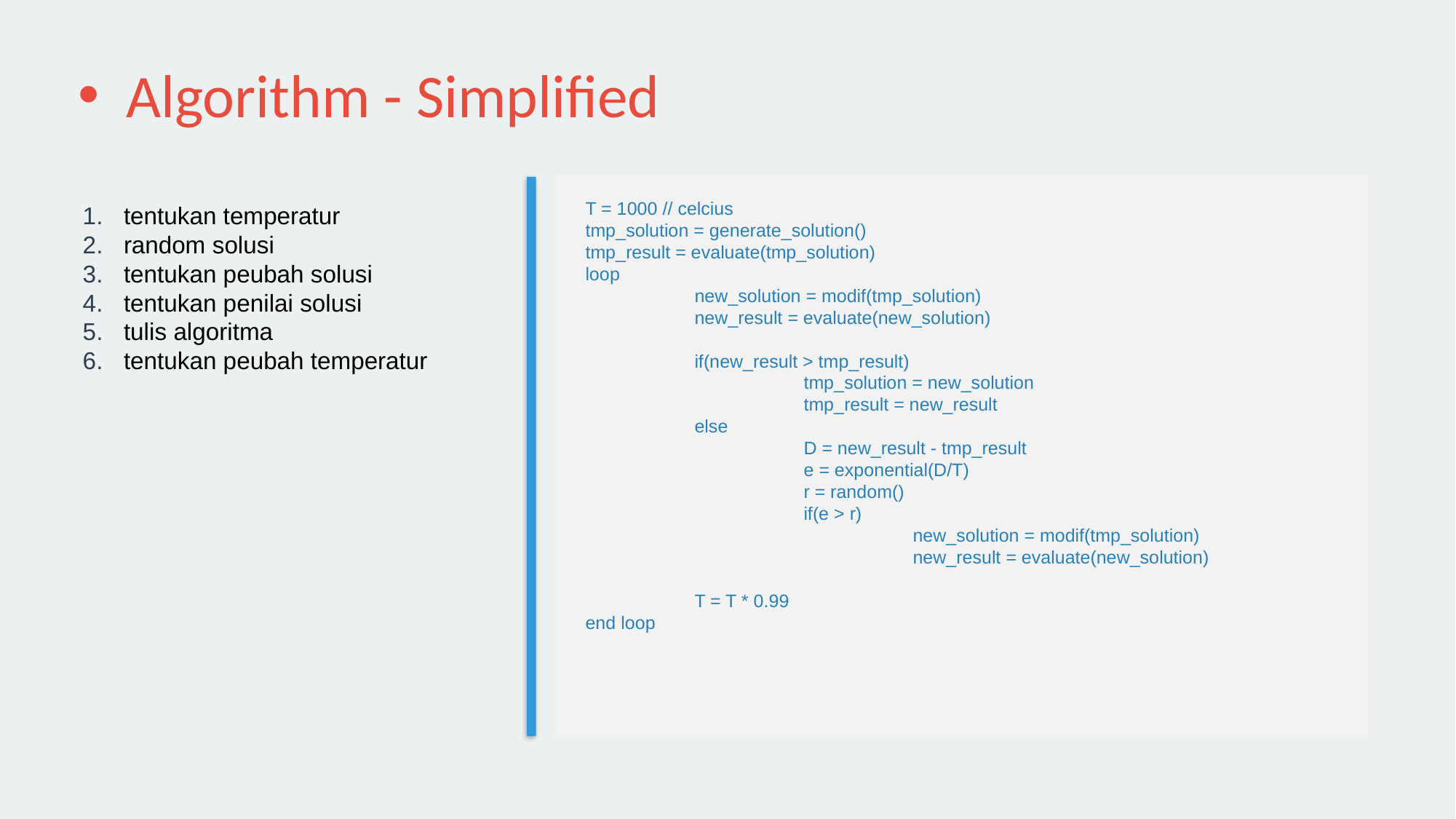

Algorithm - Simplified
T = 1000 // celcius
tmp_solution = generate_solution()
tmp_result = evaluate(tmp_solution)
loop
	new_solution = modif(tmp_solution)
	new_result = evaluate(new_solution)

	if(new_result > tmp_result)
		tmp_solution = new_solution
		tmp_result = new_result
	else
		D = new_result - tmp_result
		e = exponential(D/T)
		r = random()
		if(e > r)
			new_solution = modif(tmp_solution)
			new_result = evaluate(new_solution)

	T = T * 0.99
end loop

tentukan temperatur
random solusi
tentukan peubah solusi
tentukan penilai solusi
tulis algoritma
tentukan peubah temperatur